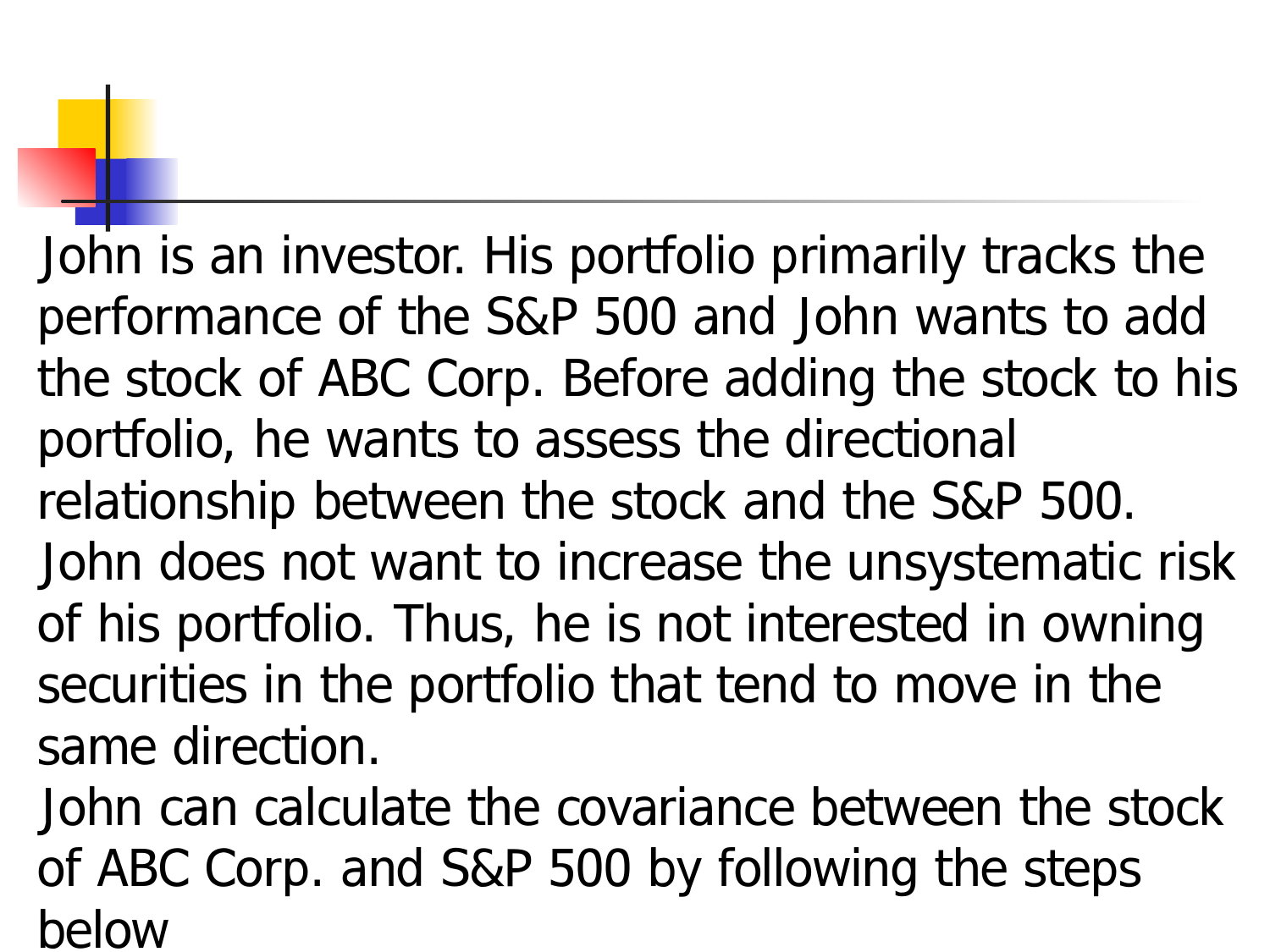

John is an investor. His portfolio primarily tracks the performance of the S&P 500 and John wants to add the stock of ABC Corp. Before adding the stock to his portfolio, he wants to assess the directional relationship between the stock and the S&P 500.
John does not want to increase the unsystematic risk of his portfolio. Thus, he is not interested in owning securities in the portfolio that tend to move in the same direction.
John can calculate the covariance between the stock of ABC Corp. and S&P 500 by following the steps below